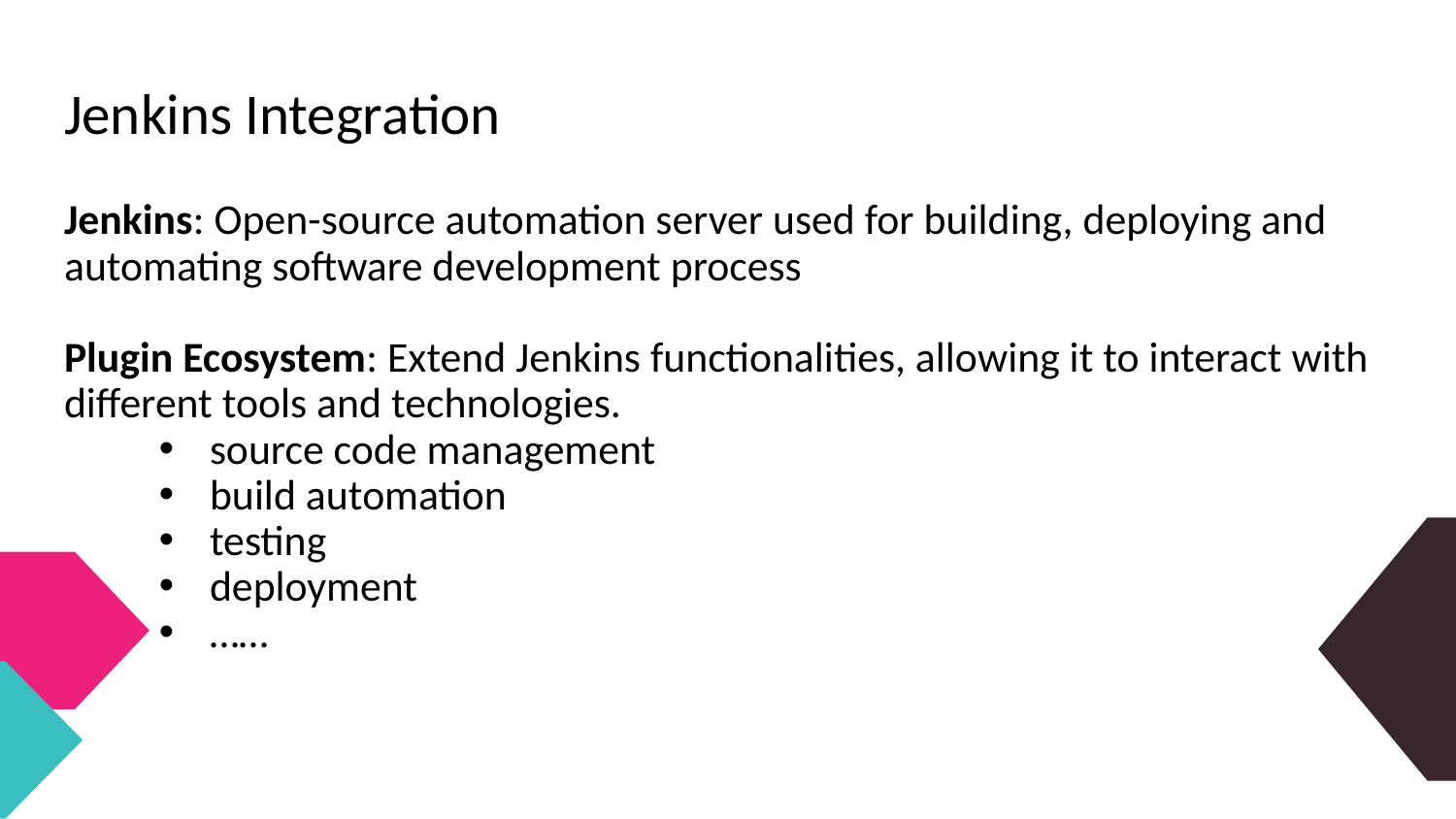

# Jenkins Integration
Jenkins: Open-source automation server used for building, deploying and automating software development process

Plugin Ecosystem: Extend Jenkins functionalities, allowing it to interact with different tools and technologies.
source code management
build automation
testing
deployment
……